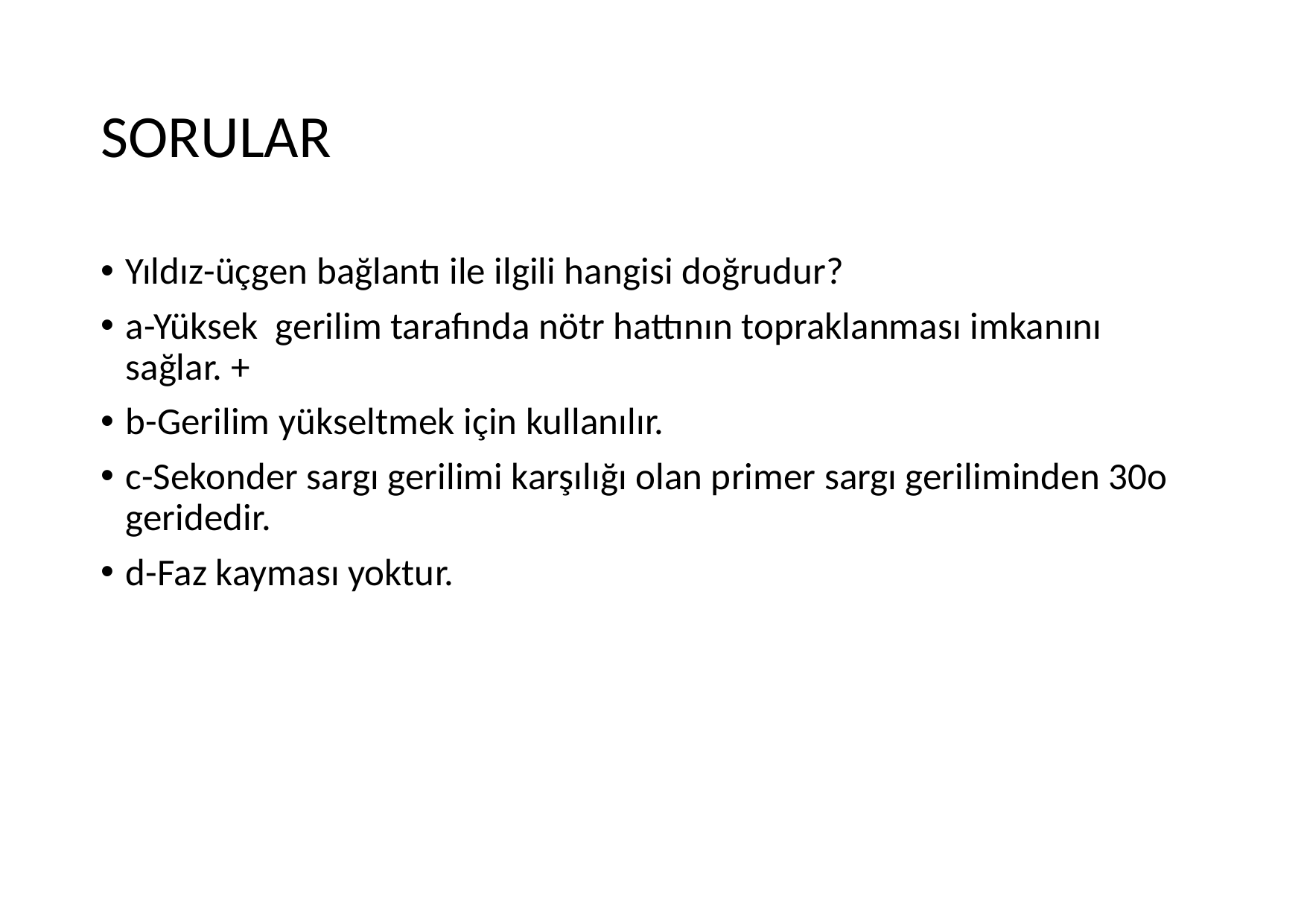

# SORULAR
Yıldız-üçgen bağlantı ile ilgili hangisi doğrudur?
a-Yüksek  gerilim tarafında nötr hattının topraklanması imkanını sağlar. +
b-Gerilim yükseltmek için kullanılır.
c-Sekonder sargı gerilimi karşılığı olan primer sargı geriliminden 30o geridedir.
d-Faz kayması yoktur.